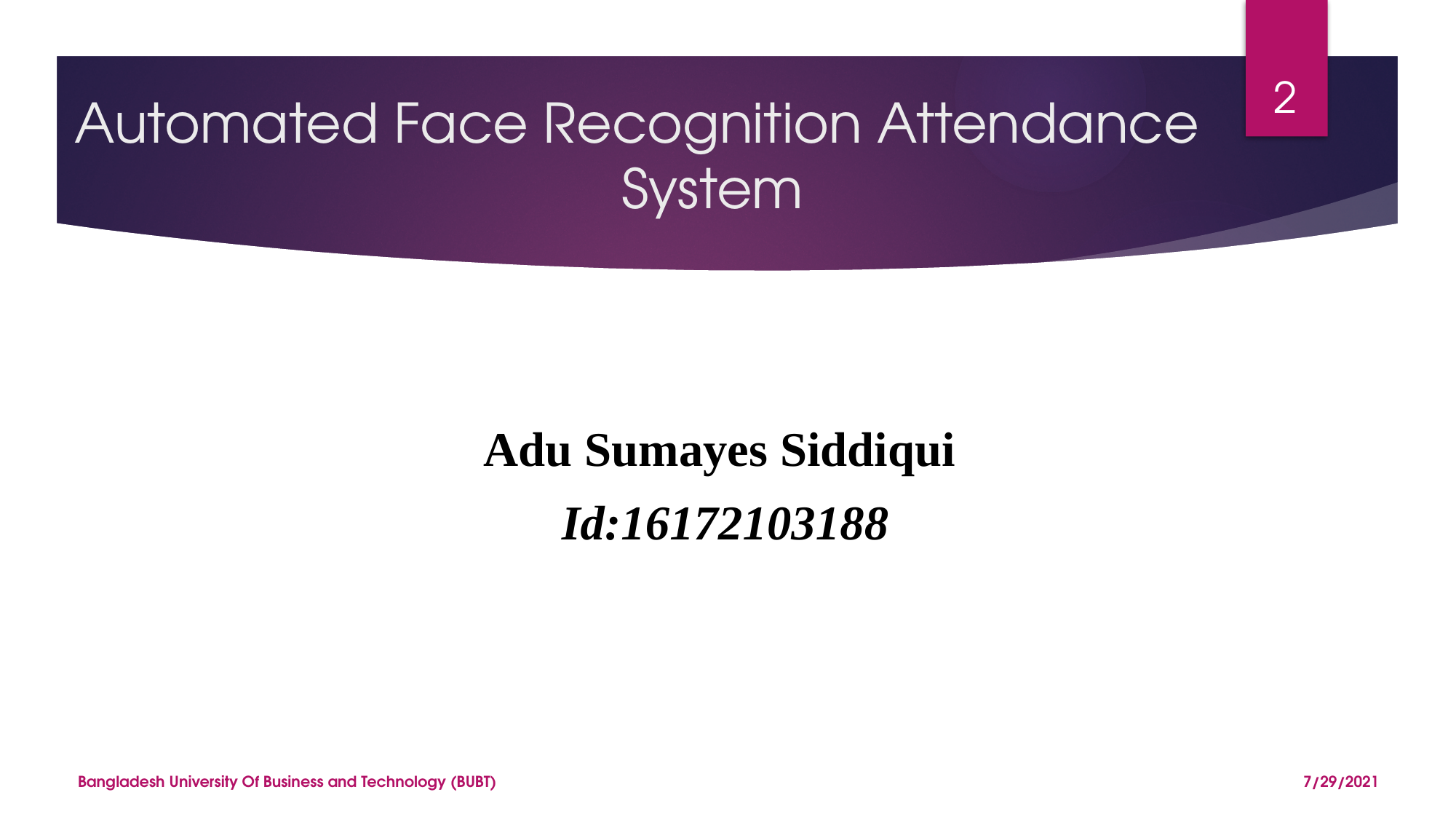

2
# Automated Face Recognition Attendance            System

Adu Sumayes Siddiqui
Id:16172103188

Bangladesh University Of Business and Technology (BUBT)
7/29/2021